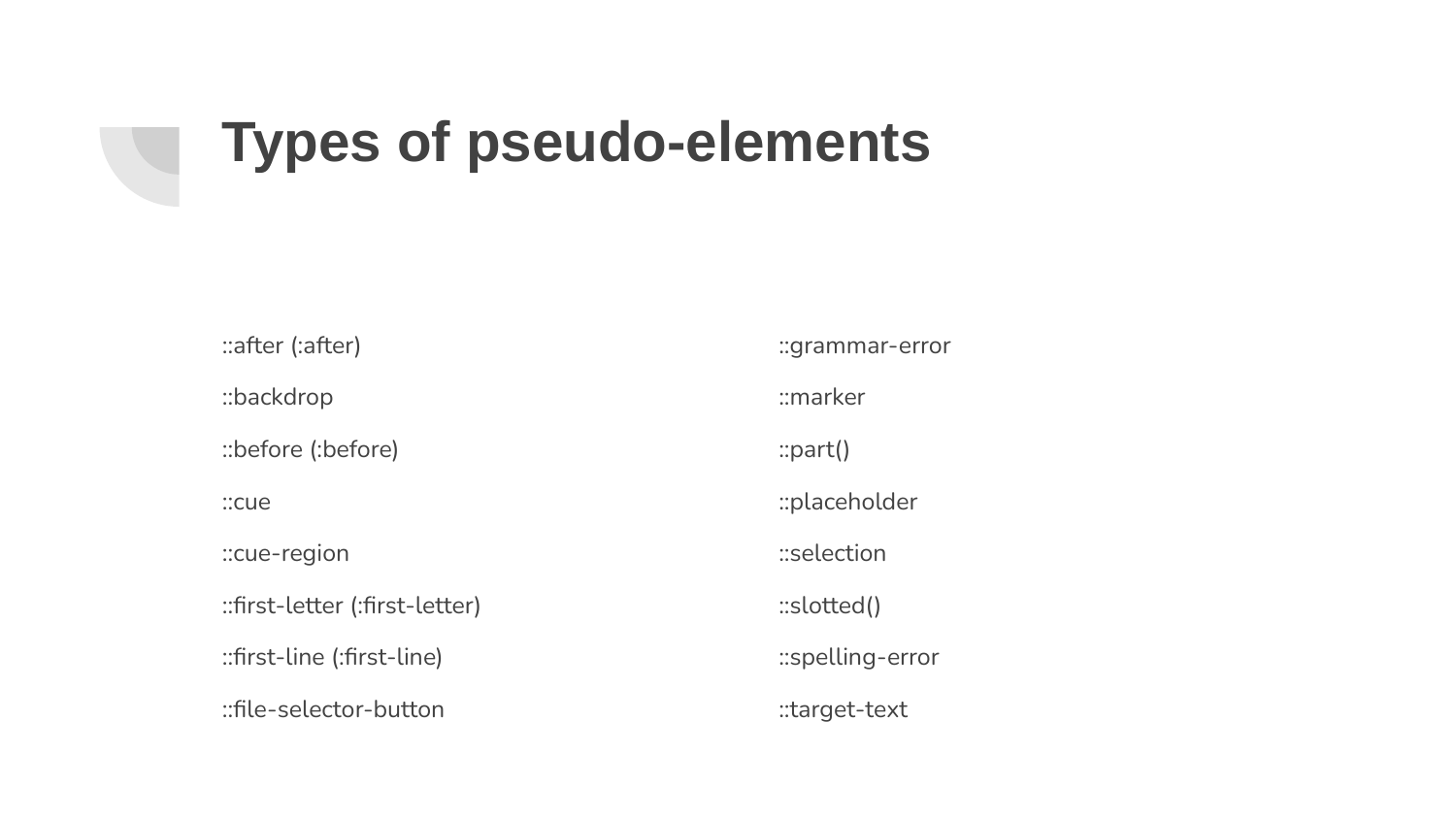

# Types of pseudo-elements
::after (:after)
::backdrop
::before (:before)
::cue
::cue-region
::first-letter (:first-letter)
::first-line (:first-line)
::file-selector-button
::grammar-error
::marker
::part()
::placeholder
::selection
::slotted()
::spelling-error
::target-text